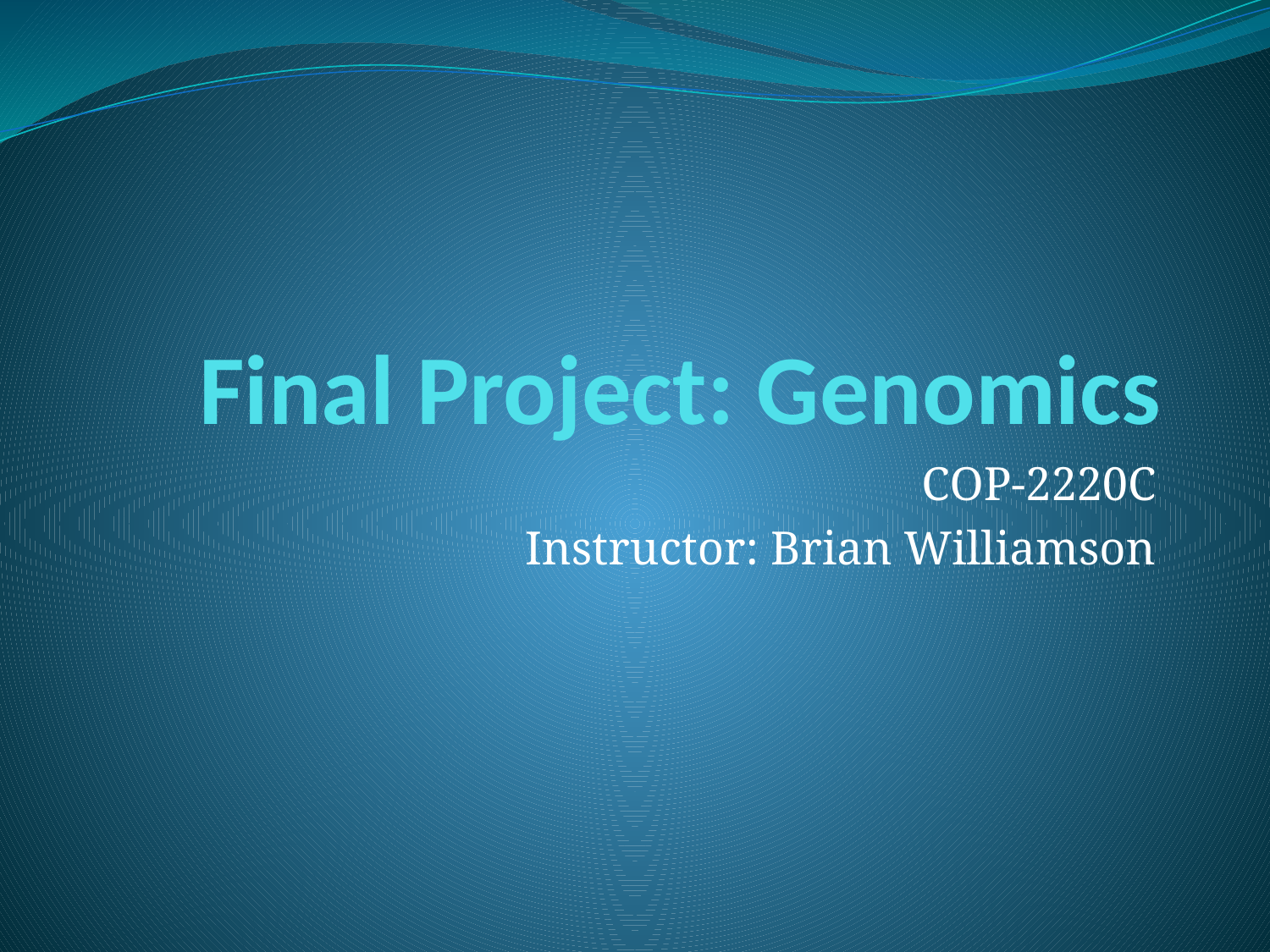

# Final Project: Genomics
COP-2220C
Instructor: Brian Williamson